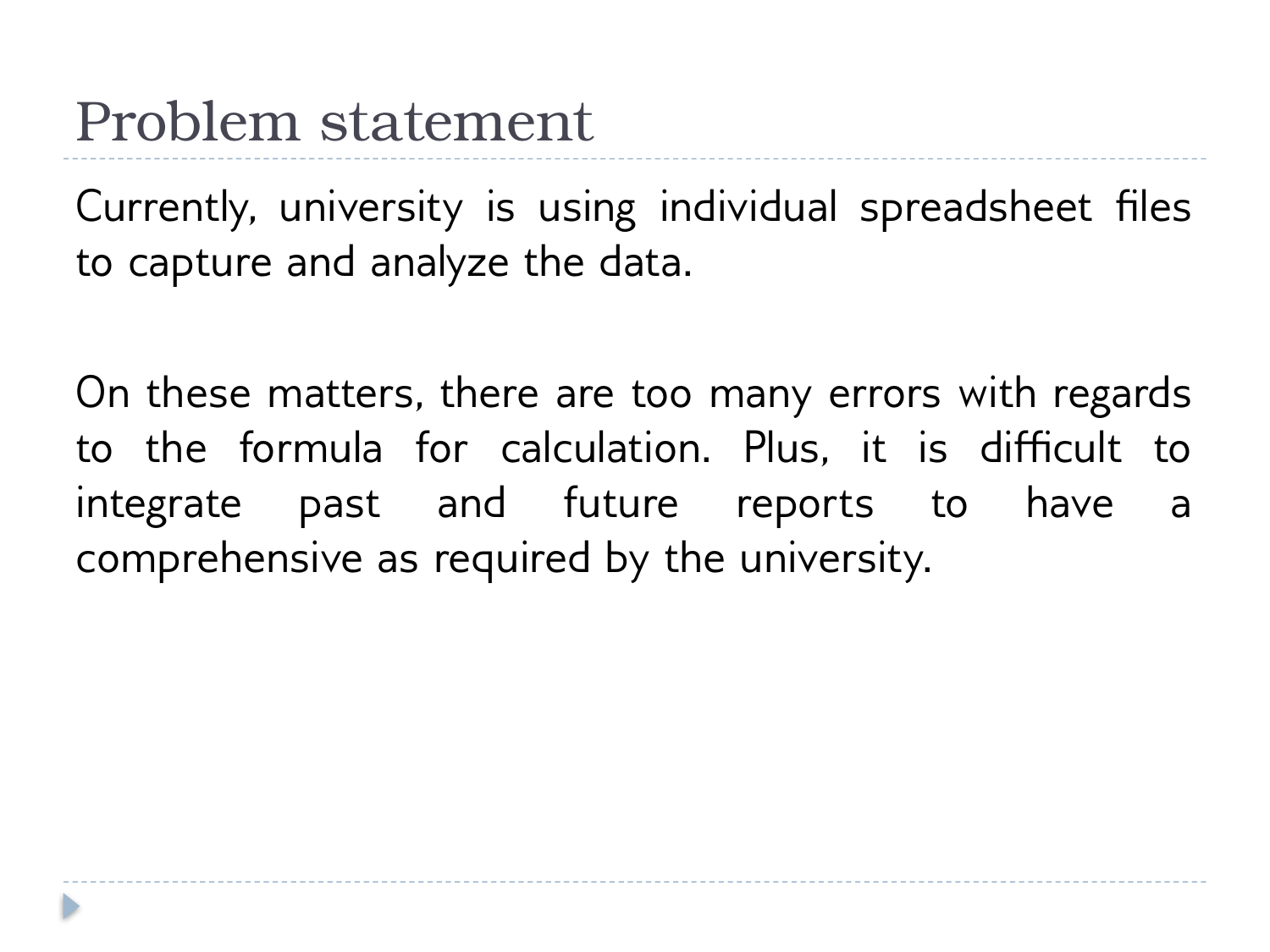

# Problem statement
Currently, university is using individual spreadsheet files to capture and analyze the data.

On these matters, there are too many errors with regards to the formula for calculation. Plus, it is difficult to integrate past and future reports to have a comprehensive as required by the university.